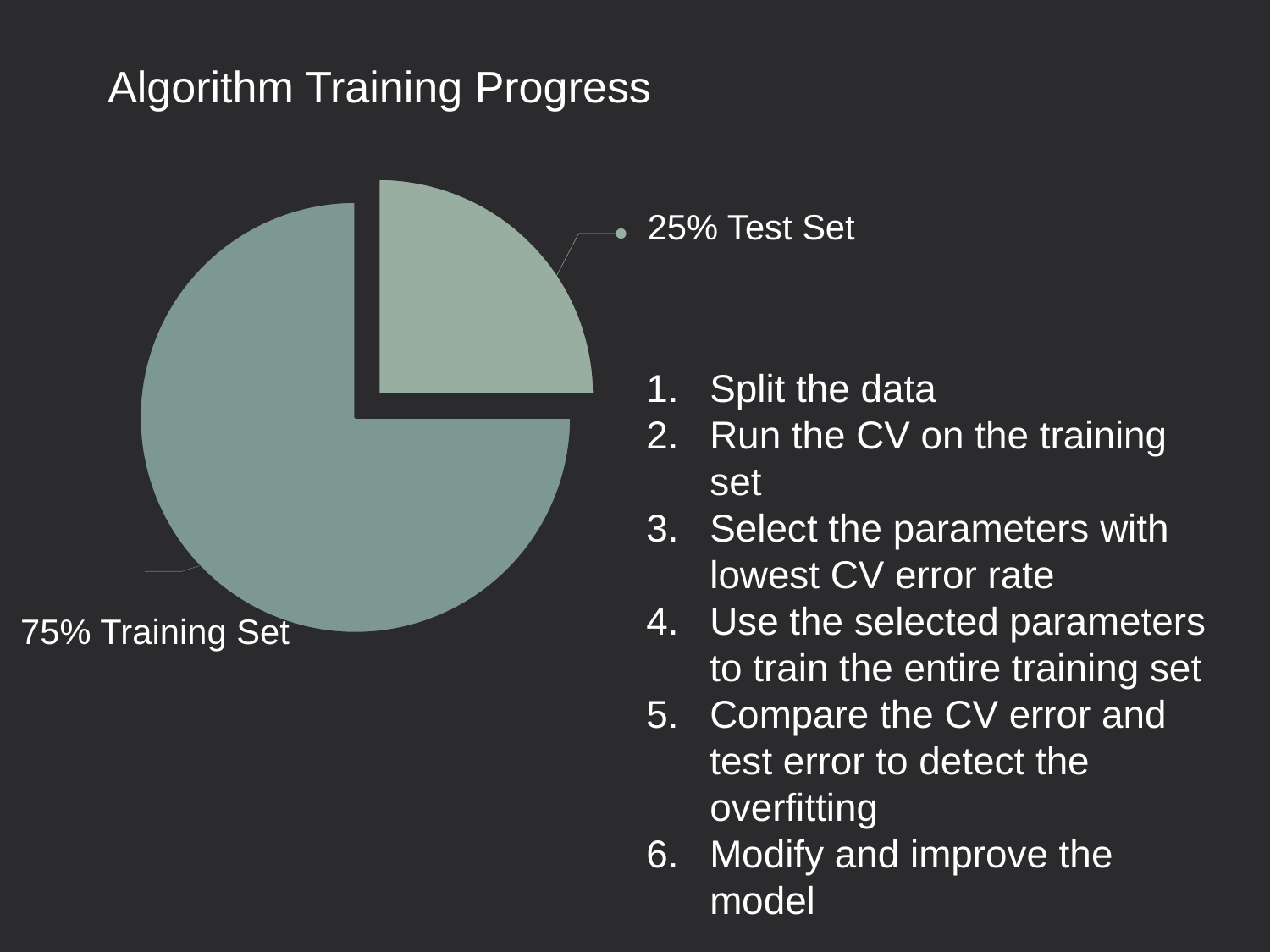

Algorithm Training Progress

### Chart

| Category | Sales |
|---|---|
| 1st Qtr | 25.0 |
| 2nd Qtr | 75.0 |
| 3rd Qtr | 0.0 |
| 4th Qtr | 0.0 |
25% Test Set

Split the data
Run the CV on the training set
Select the parameters with lowest CV error rate
Use the selected parameters to train the entire training set
Compare the CV error and test error to detect the overfitting
Modify and improve the model

75% Training Set